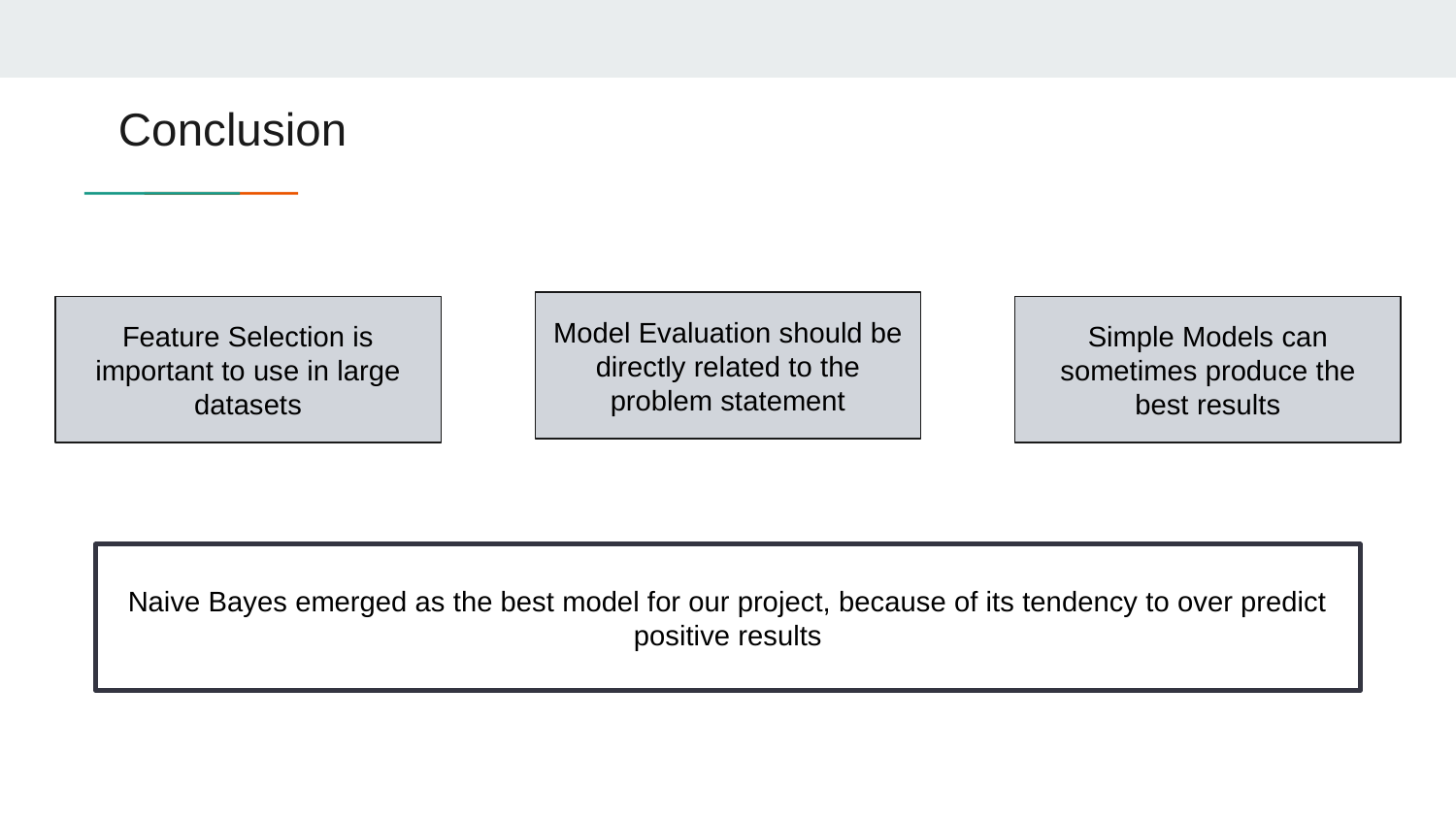

# Conclusion
Model Evaluation should be directly related to the problem statement
Feature Selection is important to use in large datasets
Simple Models can sometimes produce the best results
Naive Bayes emerged as the best model for our project, because of its tendency to over predict positive results